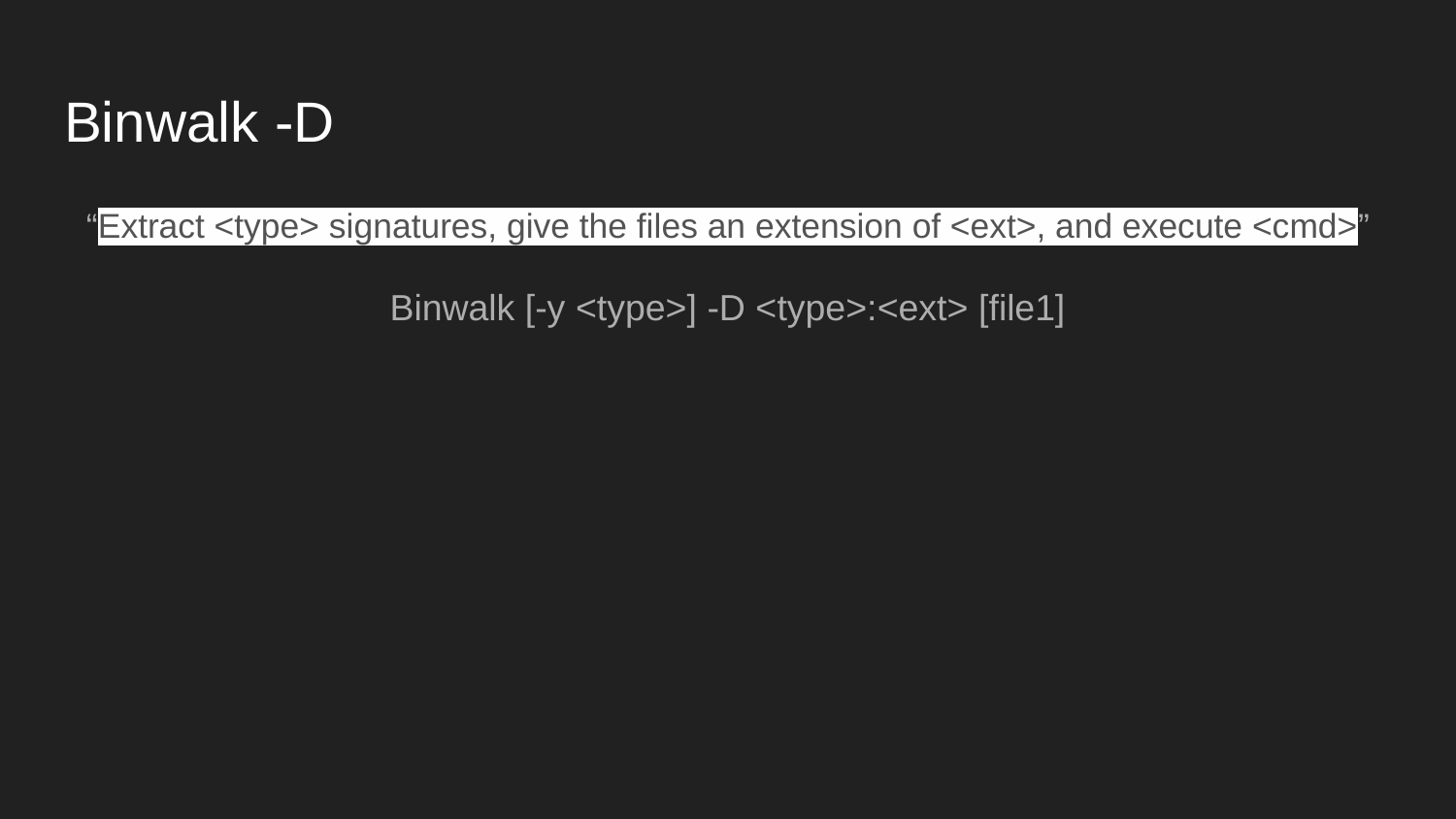

# Binwalk -D
“Extract <type> signatures, give the files an extension of <ext>, and execute <cmd>”
Binwalk [-y <type>] -D <type>:<ext> [file1]